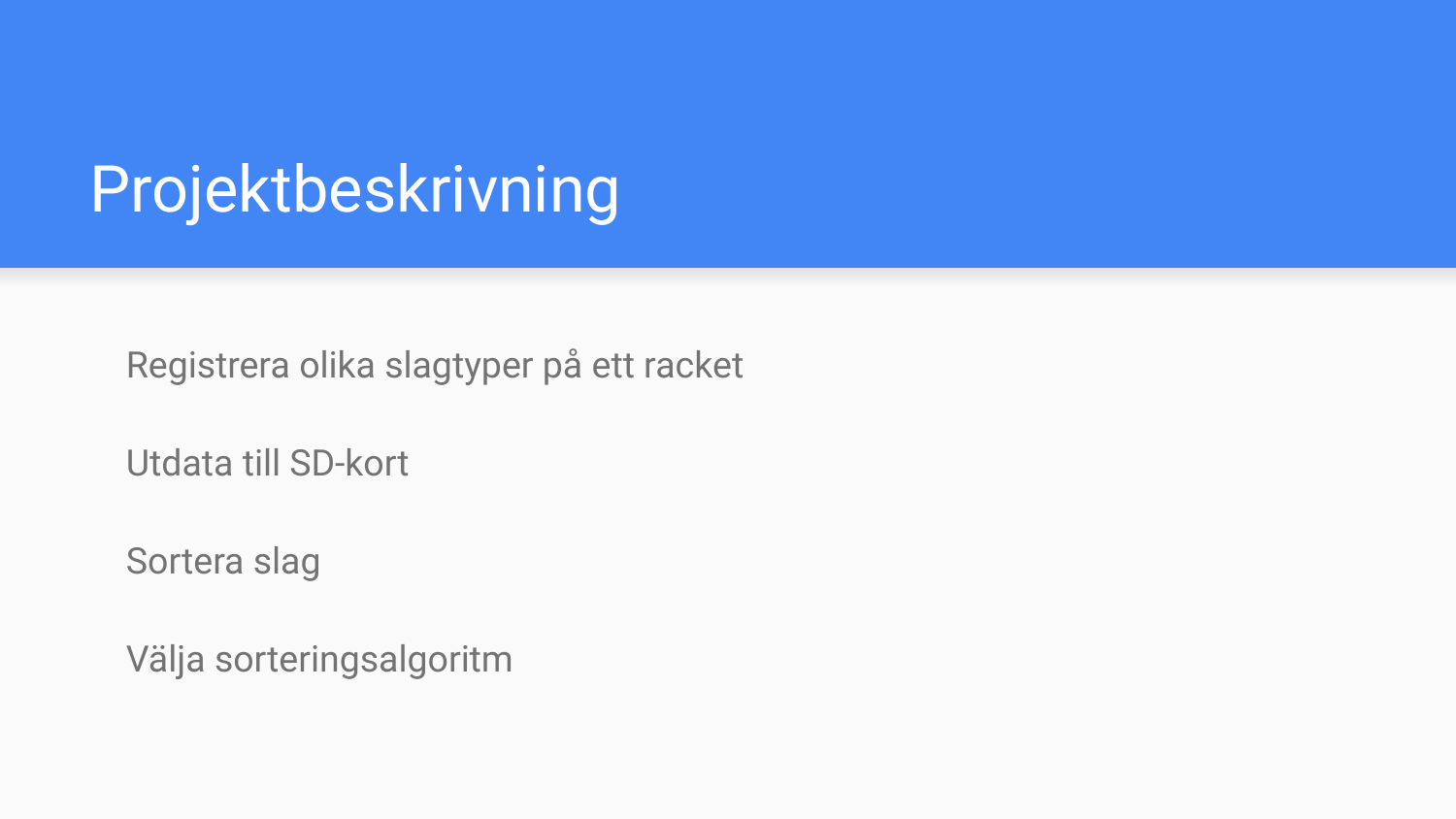

# Projektbeskrivning
Registrera olika slagtyper på ett racket
Utdata till SD-kort
Sortera slag
Välja sorteringsalgoritm